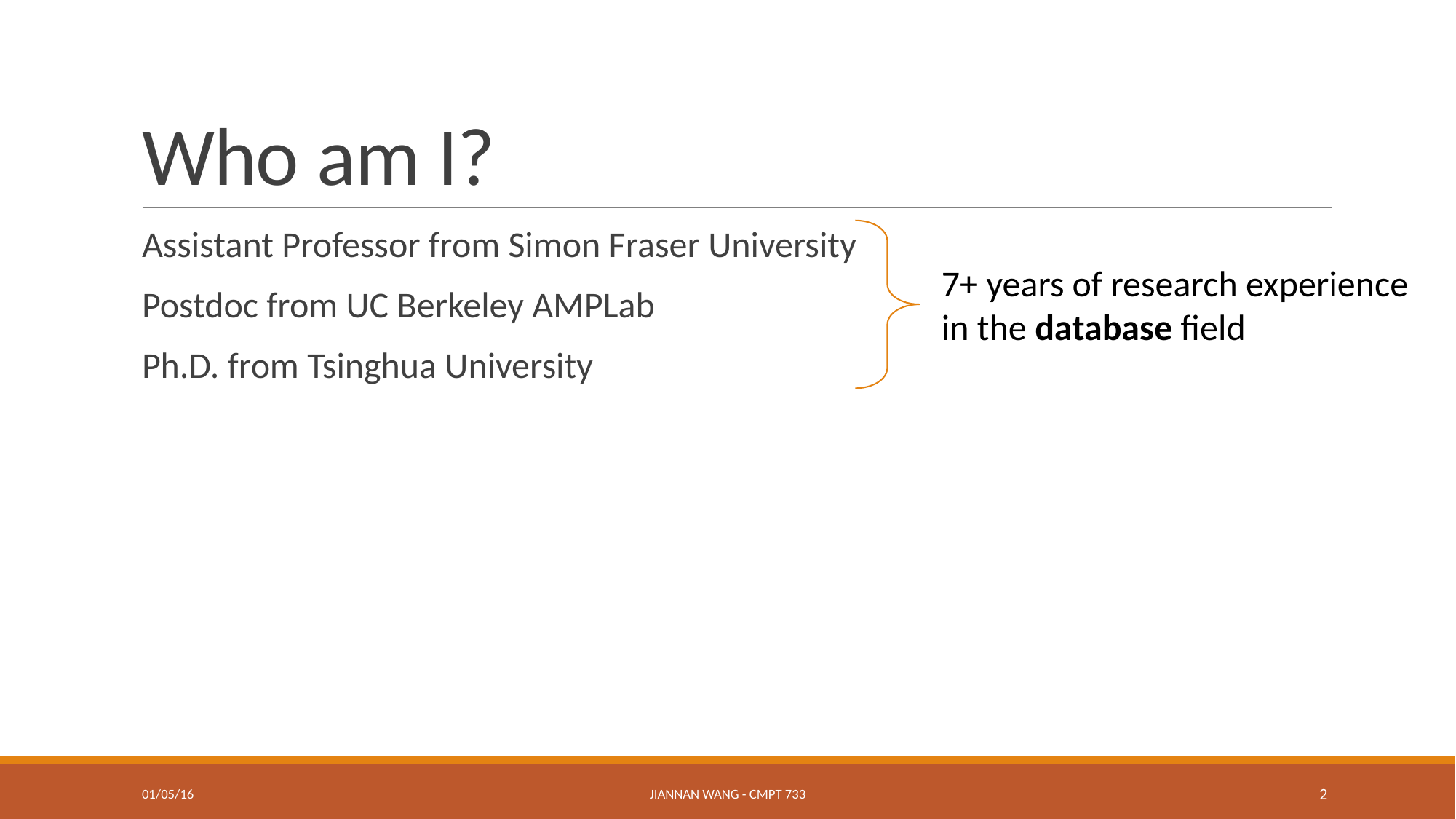

# Who am I?
Assistant Professor from Simon Fraser University
Postdoc from UC Berkeley AMPLab
Ph.D. from Tsinghua University

7+ years of research experience in the database field
01/05/16
Jiannan Wang - CMPT 733
2